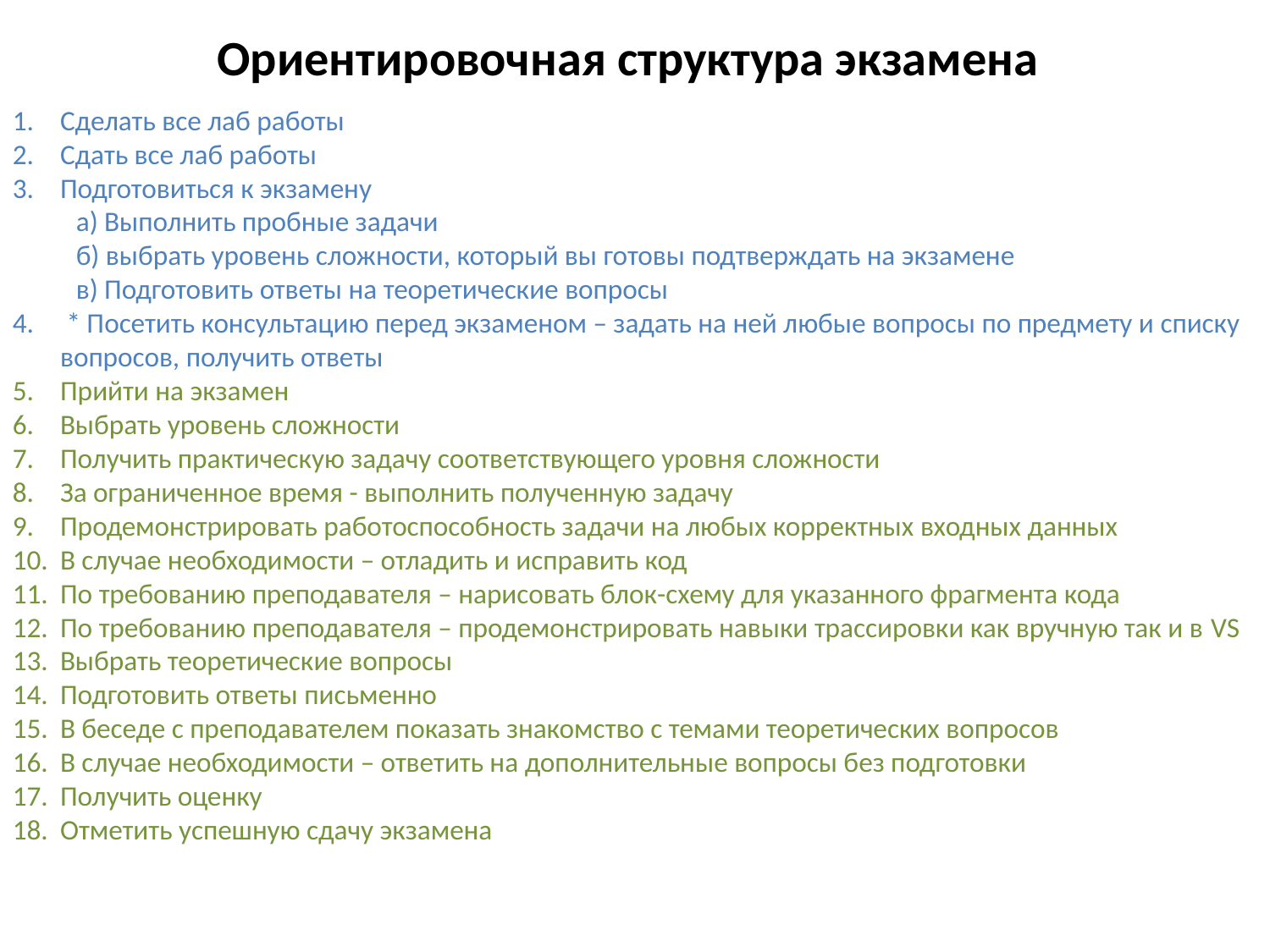

# Ориентировочная структура экзамена
Сделать все лаб работы
Сдать все лаб работы
Подготовиться к экзамену
а) Выполнить пробные задачи
б) выбрать уровень сложности, который вы готовы подтверждать на экзамене
в) Подготовить ответы на теоретические вопросы
 * Посетить консультацию перед экзаменом – задать на ней любые вопросы по предмету и списку вопросов, получить ответы
Прийти на экзамен
Выбрать уровень сложности
Получить практическую задачу соответствующего уровня сложности
За ограниченное время - выполнить полученную задачу
Продемонстрировать работоспособность задачи на любых корректных входных данных
В случае необходимости – отладить и исправить код
По требованию преподавателя – нарисовать блок-схему для указанного фрагмента кода
По требованию преподавателя – продемонстрировать навыки трассировки как вручную так и в VS
Выбрать теоретические вопросы
Подготовить ответы письменно
В беседе с преподавателем показать знакомство с темами теоретических вопросов
В случае необходимости – ответить на дополнительные вопросы без подготовки
Получить оценку
Отметить успешную сдачу экзамена